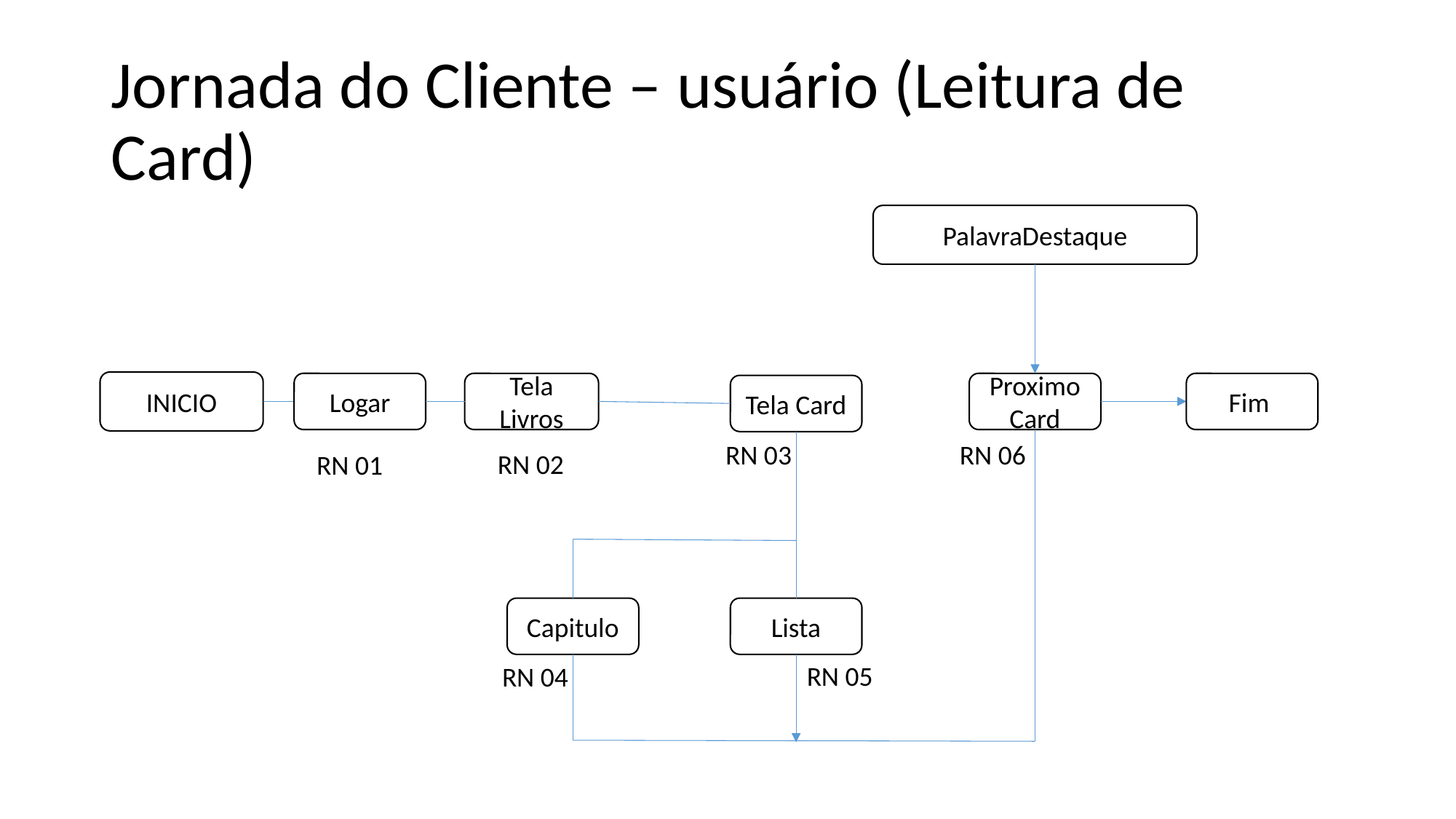

# Jornada do Cliente – usuário (Leitura de Card)
PalavraDestaque
INICIO
Logar
Proximo Card
Fim
Tela Livros
Tela Card
RN 03
RN 06
RN 02
RN 01
Capitulo
Lista
RN 05
RN 04